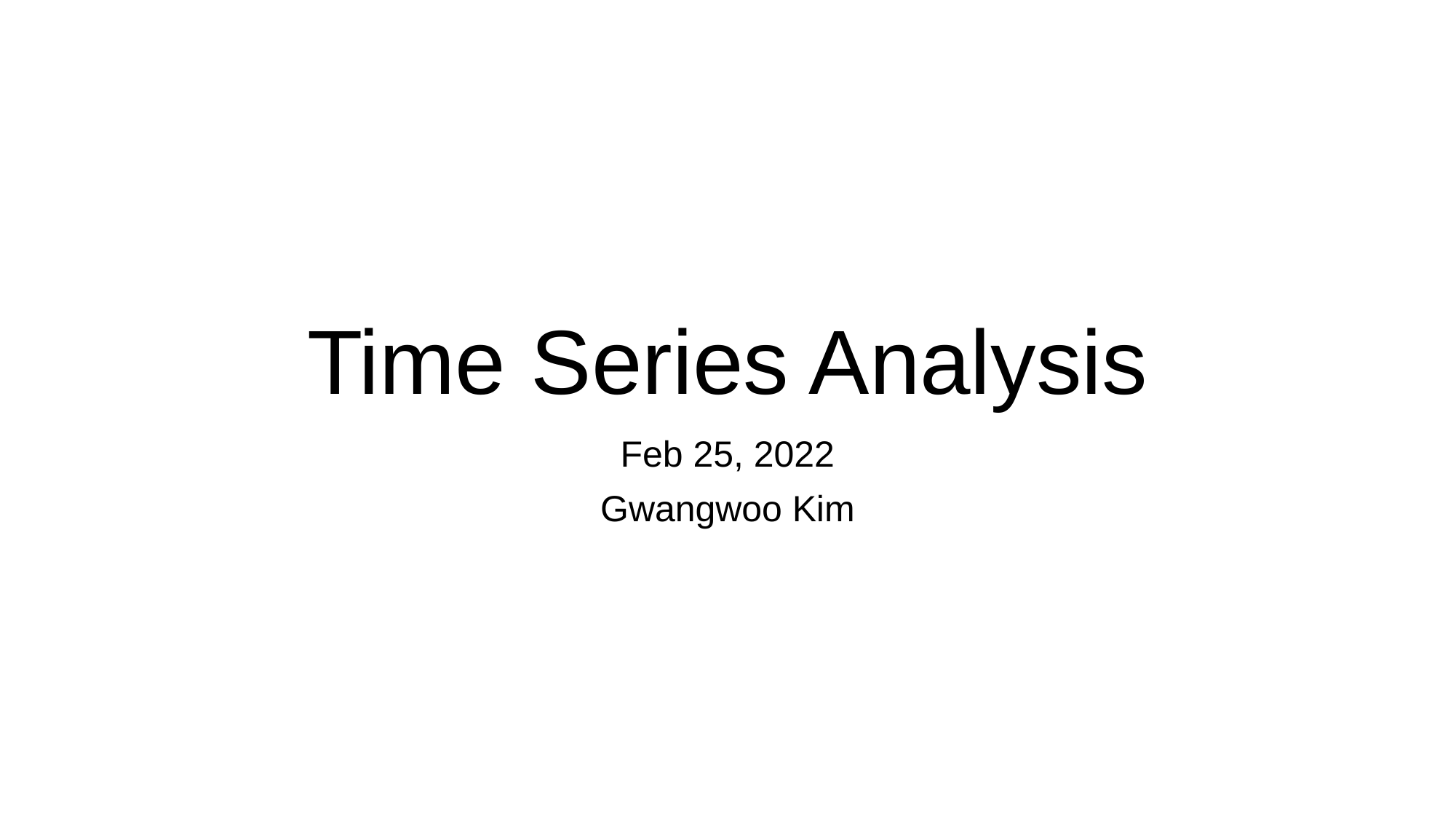

# Time Series Analysis
Feb 25, 2022
Gwangwoo Kim